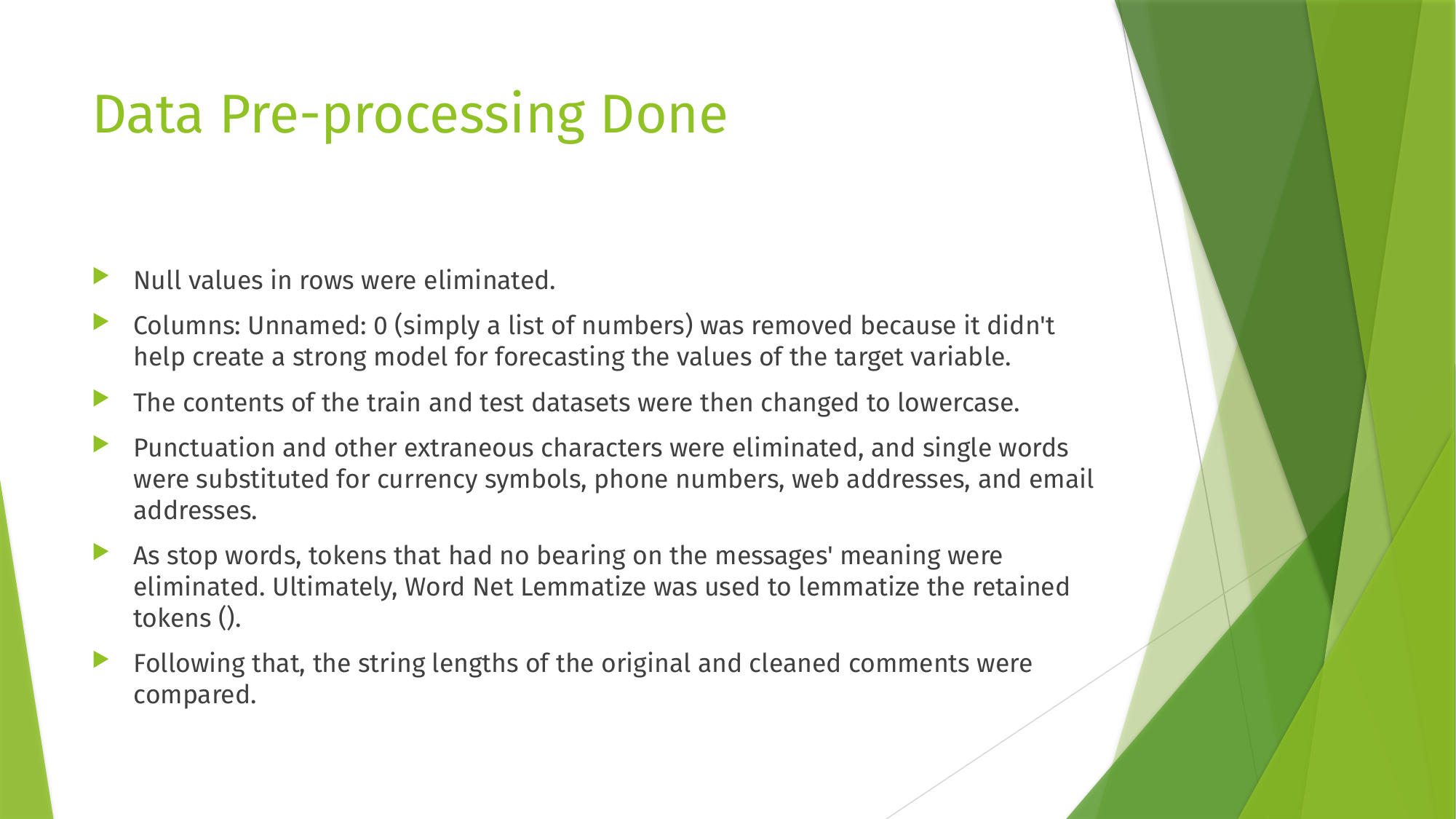

# Data Pre-processing Done
Null values in rows were eliminated.
Columns: Unnamed: 0 (simply a list of numbers) was removed because it didn't help create a strong model for forecasting the values of the target variable.
The contents of the train and test datasets were then changed to lowercase.
Punctuation and other extraneous characters were eliminated, and single words were substituted for currency symbols, phone numbers, web addresses, and email addresses.
As stop words, tokens that had no bearing on the messages' meaning were eliminated. Ultimately, Word Net Lemmatize was used to lemmatize the retained tokens ().
Following that, the string lengths of the original and cleaned comments were compared.